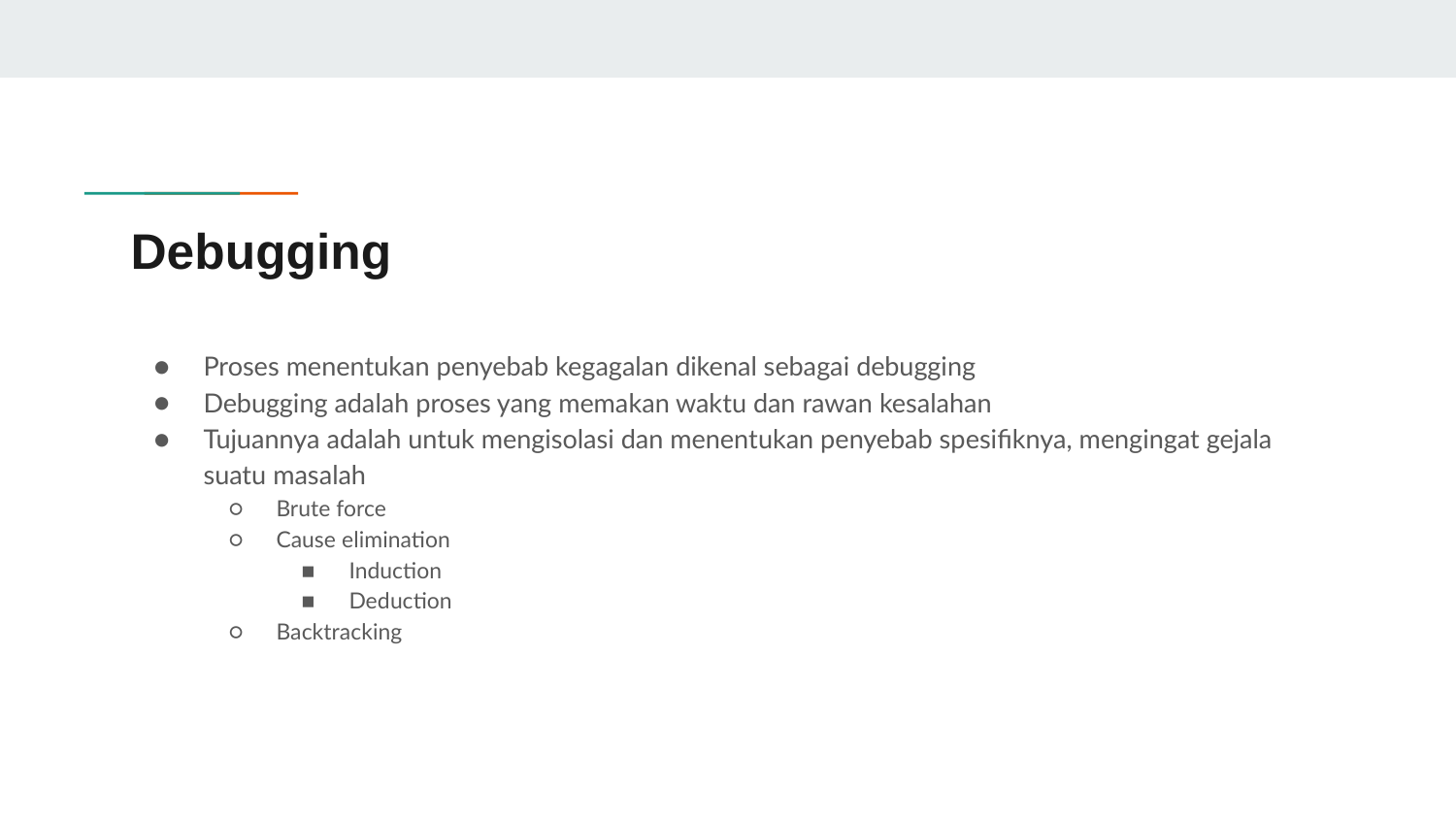

# Debugging
Proses menentukan penyebab kegagalan dikenal sebagai debugging
Debugging adalah proses yang memakan waktu dan rawan kesalahan
Tujuannya adalah untuk mengisolasi dan menentukan penyebab spesifiknya, mengingat gejala suatu masalah
Brute force
Cause elimination
Induction
Deduction
Backtracking